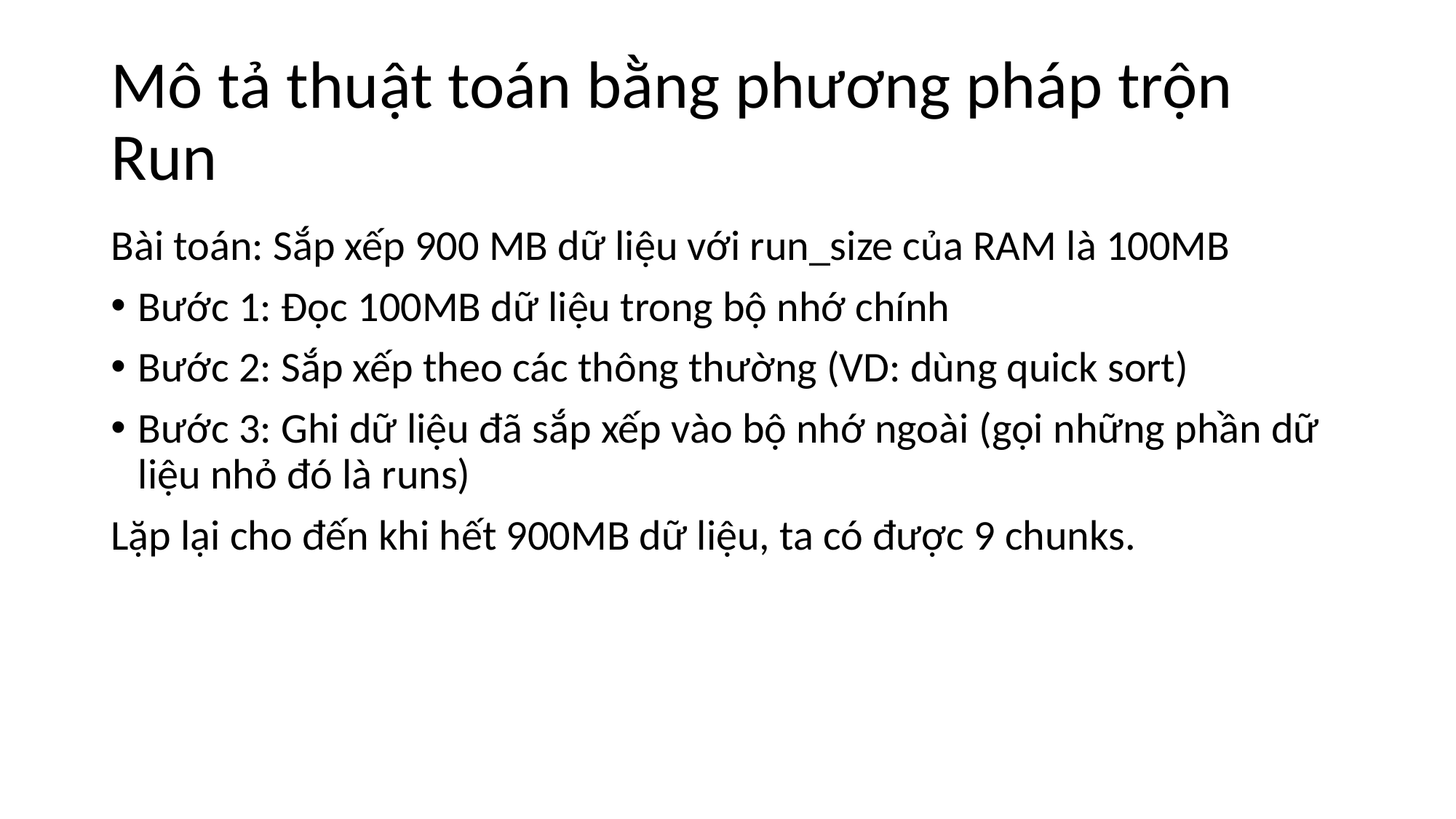

# Mô tả thuật toán bằng phương pháp trộn Run
Bài toán: Sắp xếp 900 MB dữ liệu với run_size của RAM là 100MB
Bước 1: Đọc 100MB dữ liệu trong bộ nhớ chính
Bước 2: Sắp xếp theo các thông thường (VD: dùng quick sort)
Bước 3: Ghi dữ liệu đã sắp xếp vào bộ nhớ ngoài (gọi những phần dữ liệu nhỏ đó là runs)
Lặp lại cho đến khi hết 900MB dữ liệu, ta có được 9 chunks.